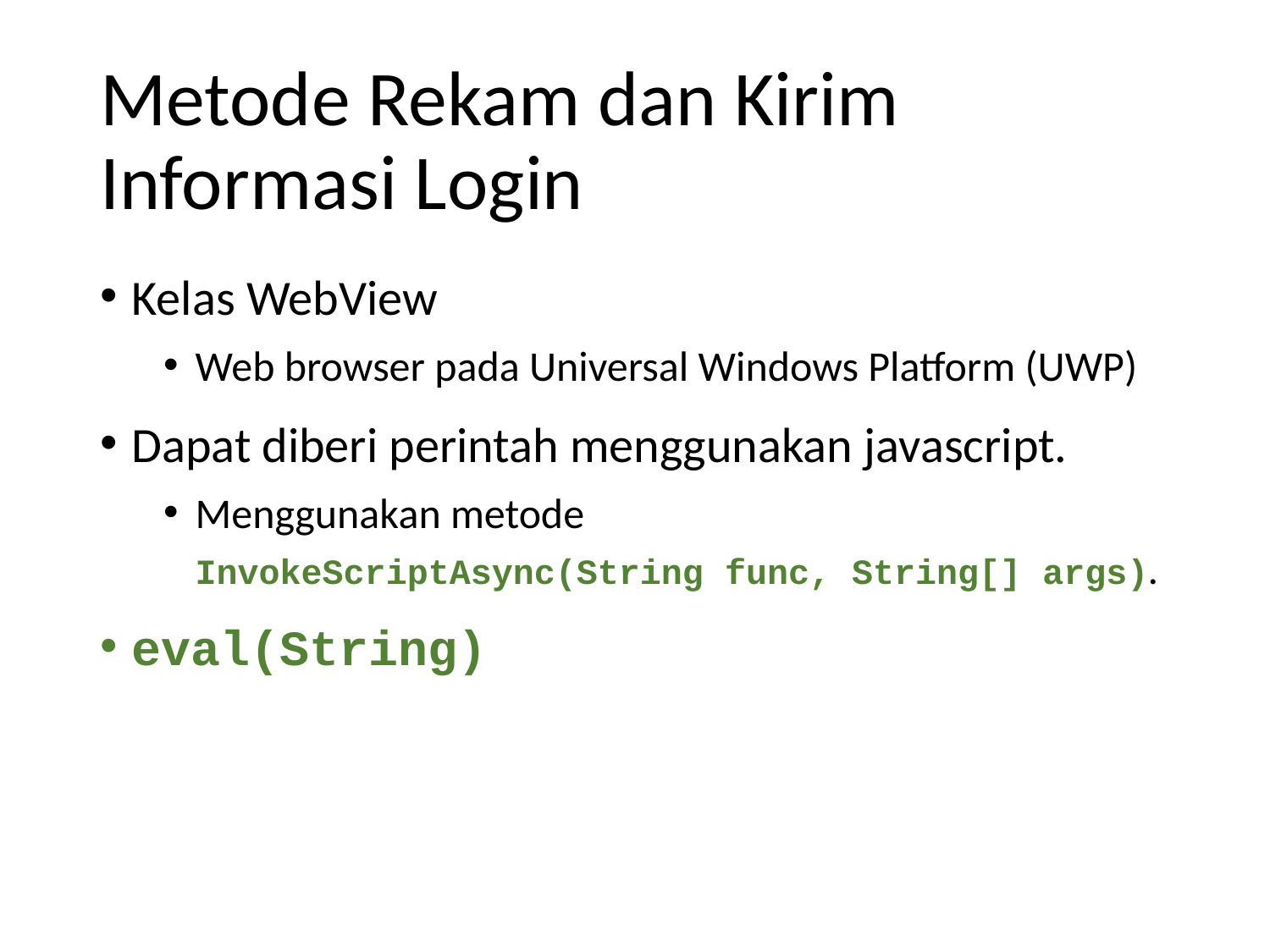

# Metode Rekam dan Kirim Informasi Login
Kelas WebView
Web browser pada Universal Windows Platform (UWP)
Dapat diberi perintah menggunakan javascript.
Menggunakan metode
InvokeScriptAsync(String func, String[] args).
eval(String)